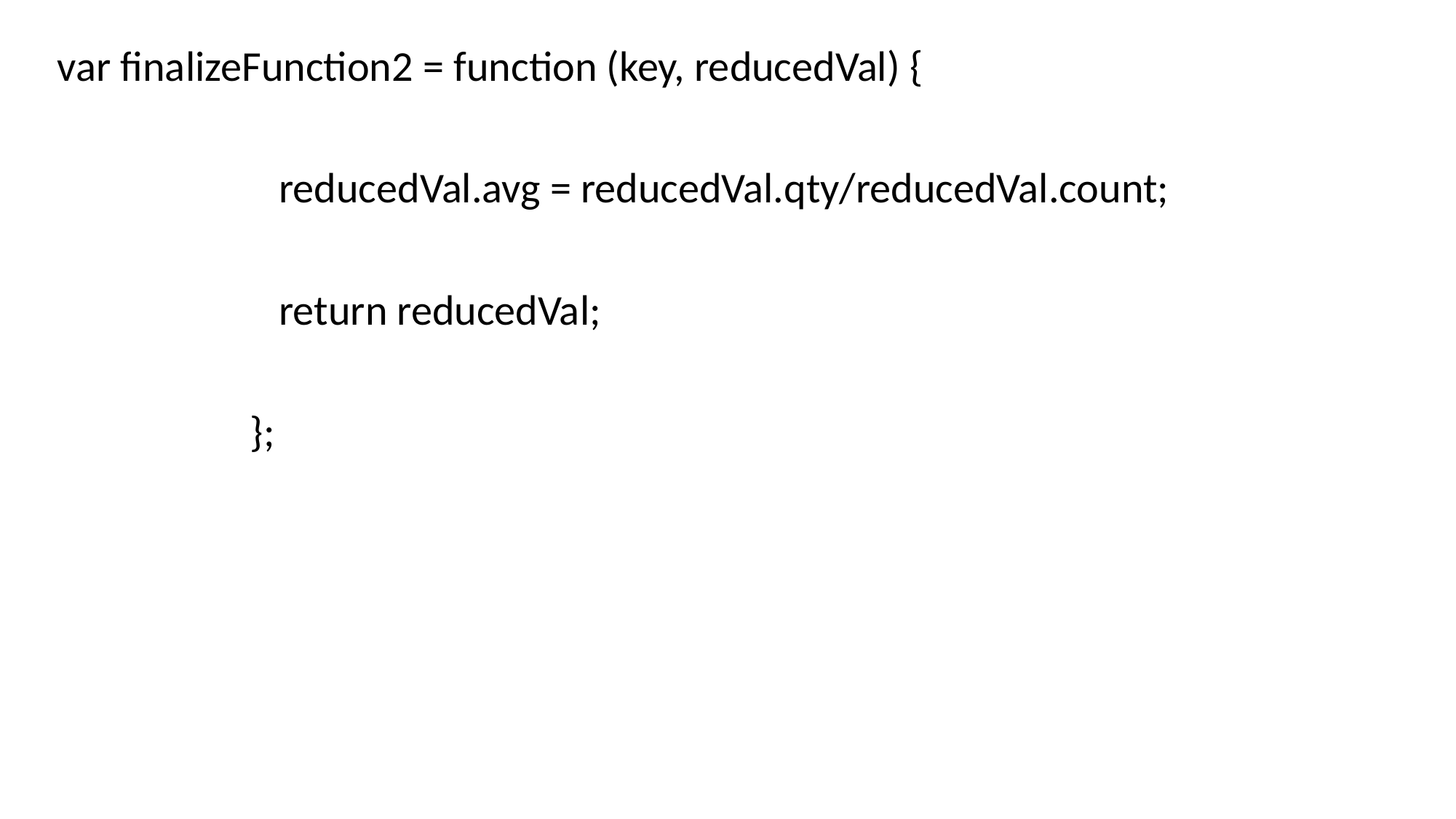

var finalizeFunction2 = function (key, reducedVal) {

                       reducedVal.avg = reducedVal.qty/reducedVal.count;

                       return reducedVal;

                    };